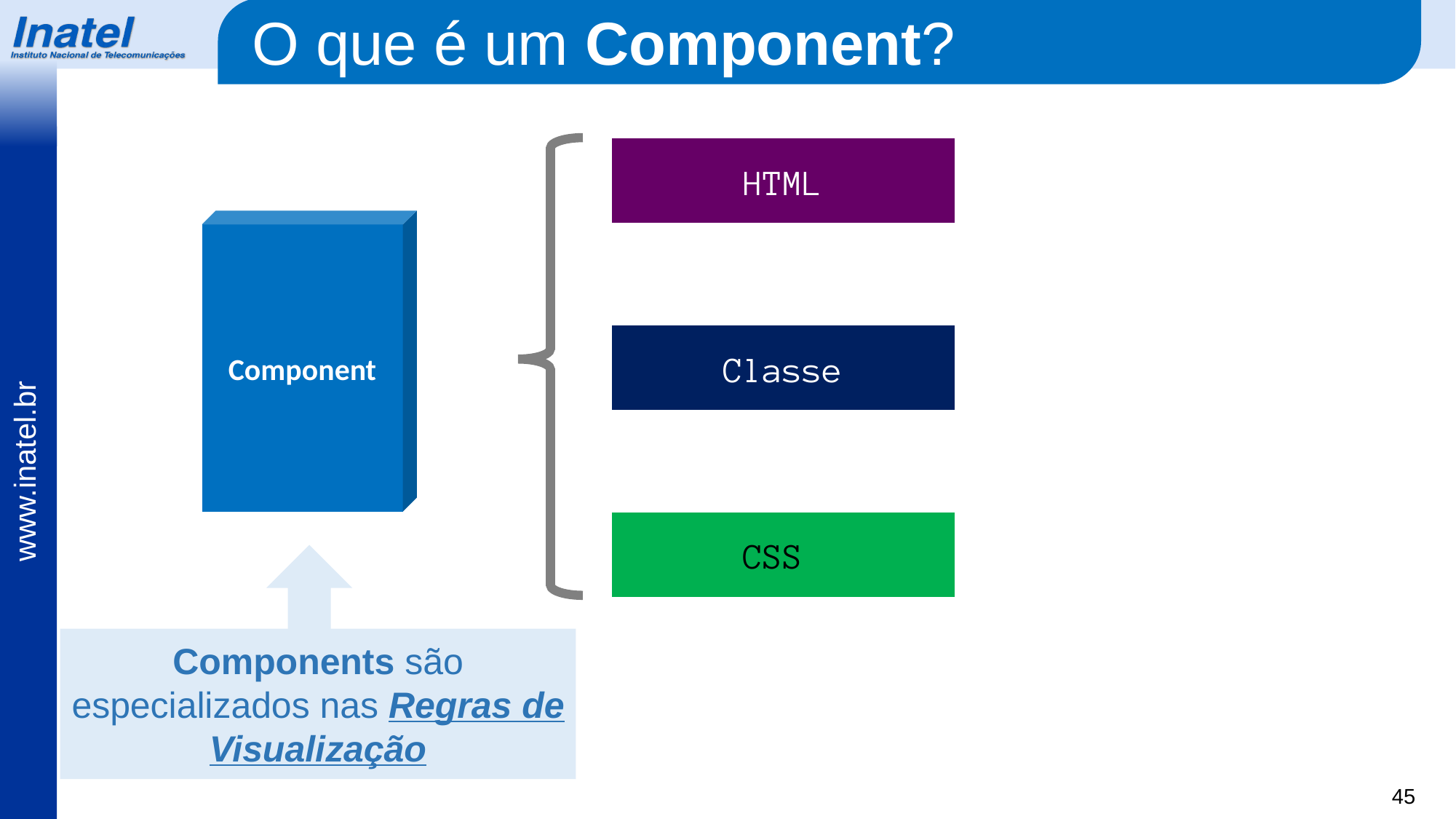

O que é um Component?

HTML
Component
Classe
CSS

Components são especializados nas Regras de Visualização